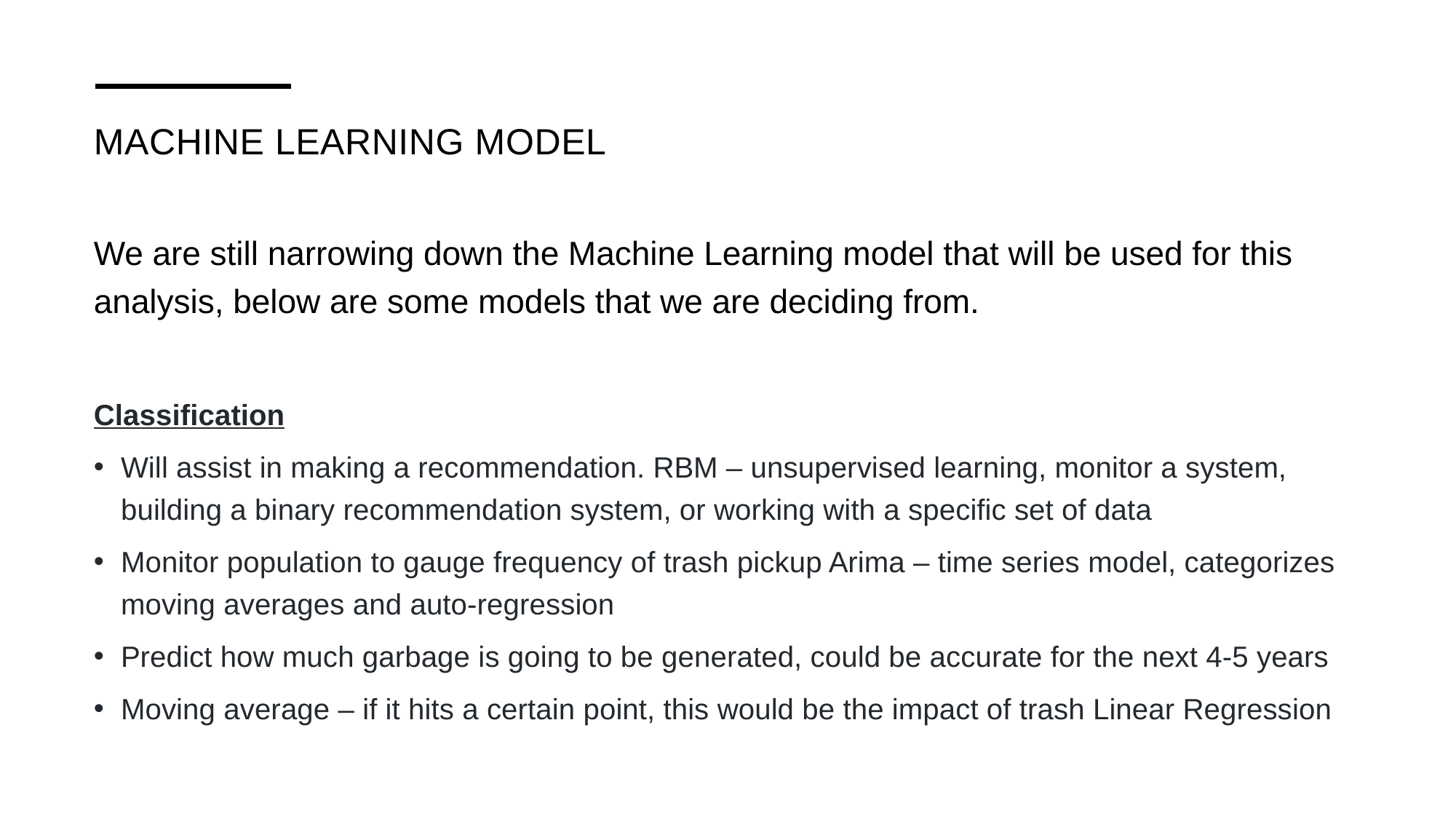

# Machine LEARNING Model
We are still narrowing down the Machine Learning model that will be used for this analysis, below are some models that we are deciding from.

Classification
Will assist in making a recommendation. RBM – unsupervised learning, monitor a system, building a binary recommendation system, or working with a specific set of data
Monitor population to gauge frequency of trash pickup Arima – time series model, categorizes moving averages and auto-regression
Predict how much garbage is going to be generated, could be accurate for the next 4-5 years
Moving average – if it hits a certain point, this would be the impact of trash Linear Regression